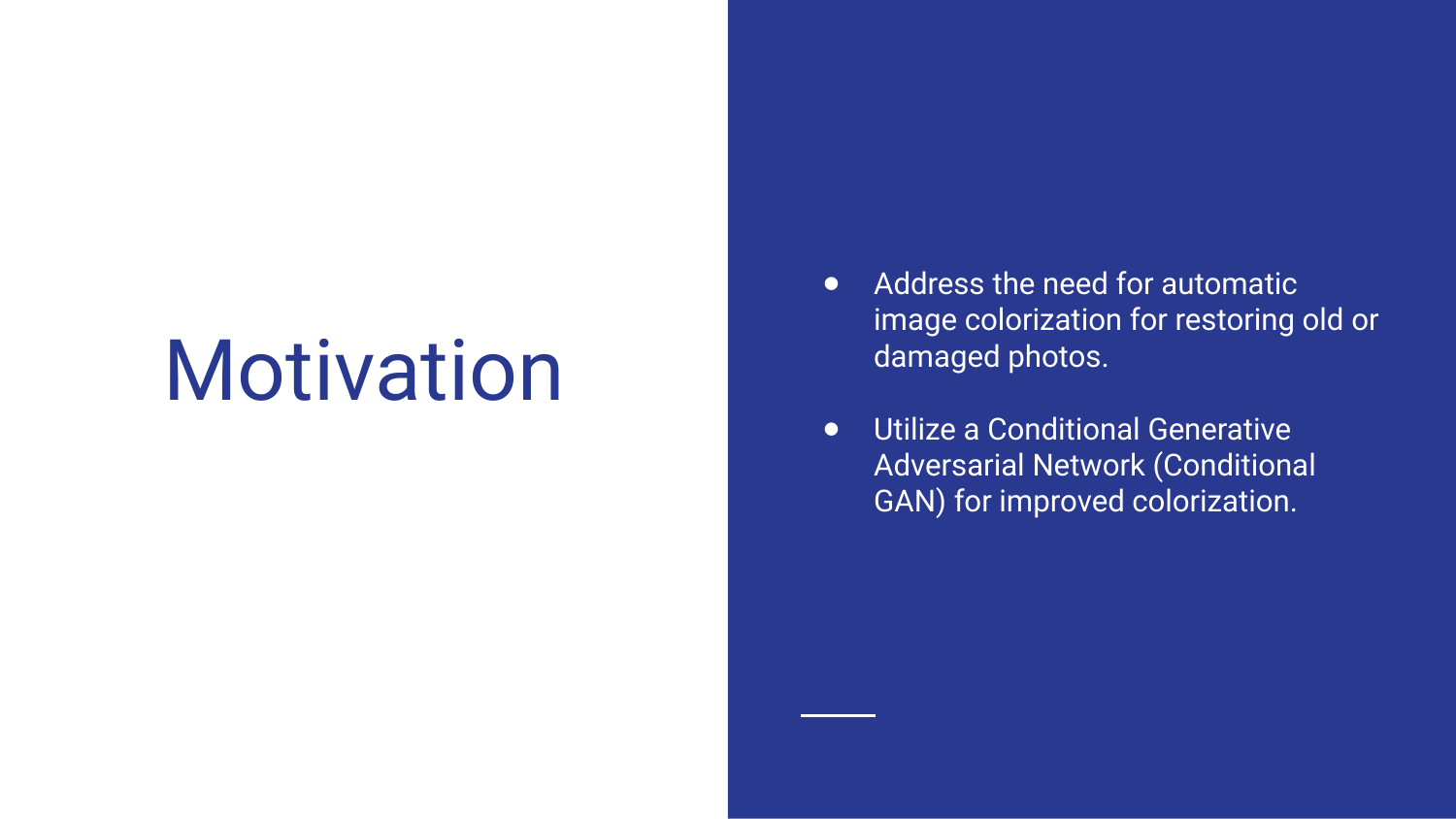

Address the need for automatic image colorization for restoring old or damaged photos.

Utilize a Conditional Generative Adversarial Network (Conditional GAN) for improved colorization.

# Motivation